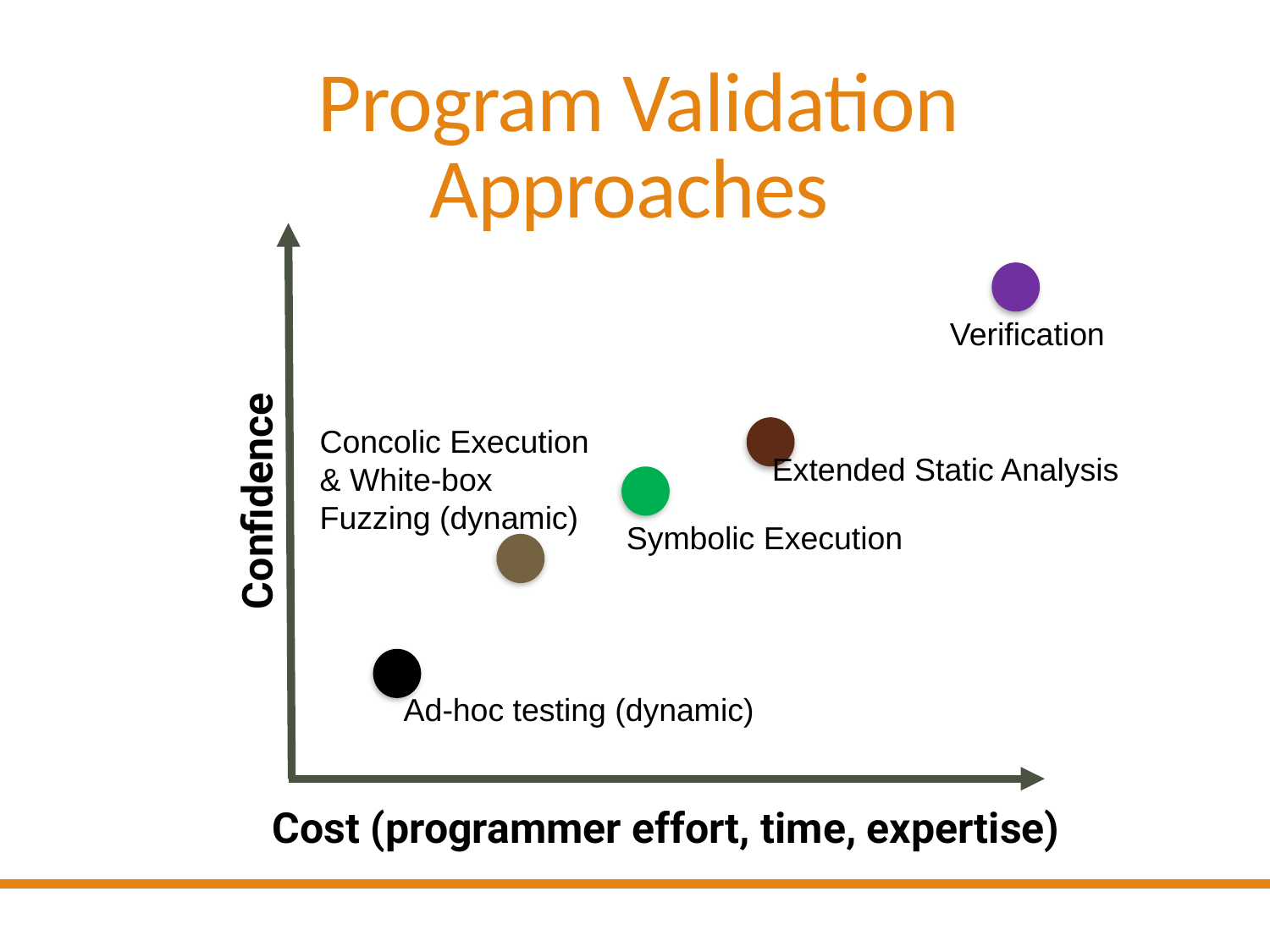

# Program Validation Approaches

Verification
Concolic Execution
& White-box
Fuzzing (dynamic)

Extended Static Analysis

Confidence
Symbolic Execution

Ad-hoc testing (dynamic)
Cost (programmer effort, time, expertise)